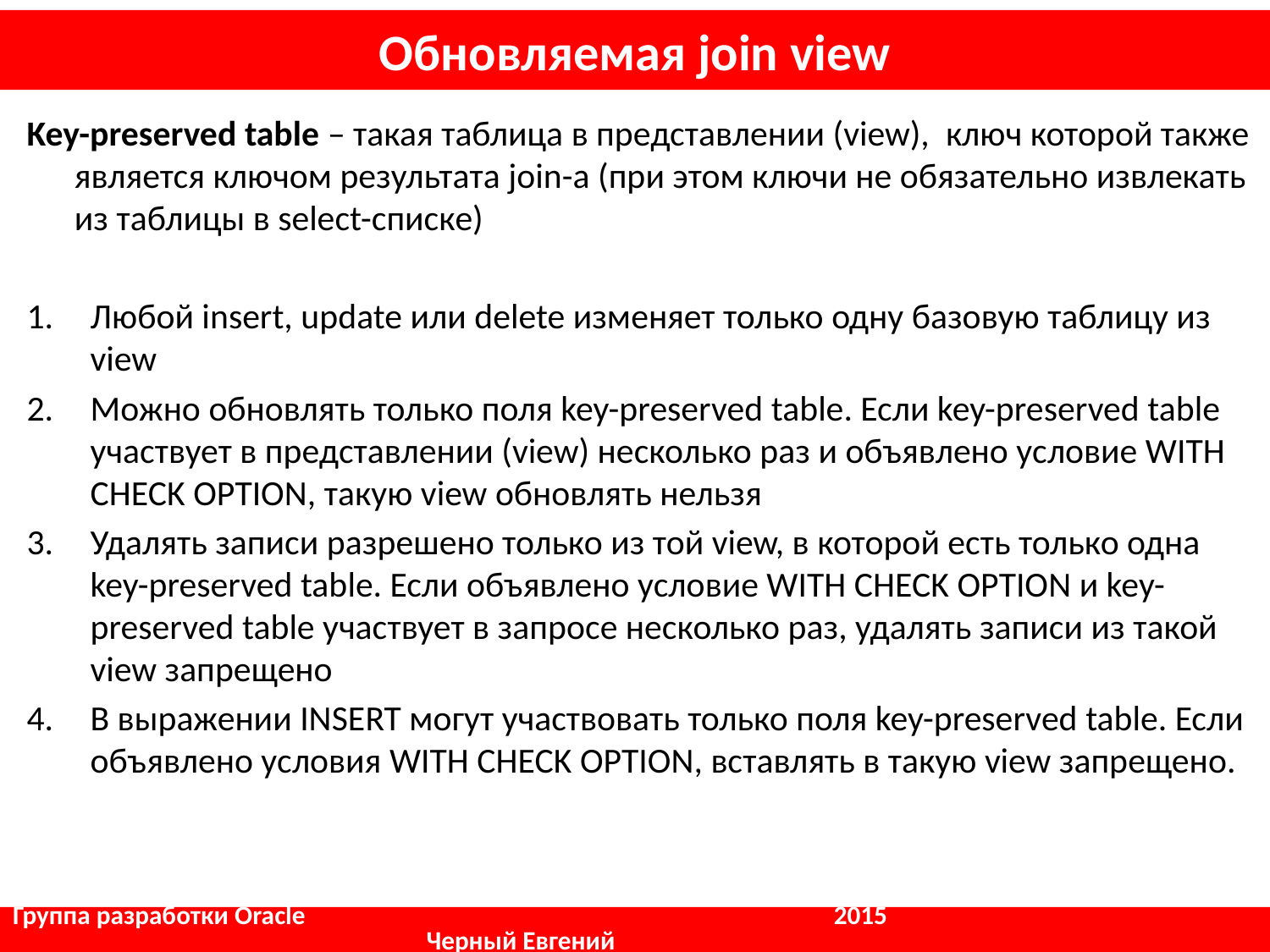

# Обновляемая join view
Key-preserved table – такая таблица в представлении (view),  ключ которой также является ключом результата join-а (при этом ключи не обязательно извлекать из таблицы в select-списке)

Любой insert, update или delete изменяет только одну базовую таблицу из view
Можно обновлять только поля key-preserved table. Если key-preserved table участвует в представлении (view) несколько раз и объявлено условие WITH CHECK OPTION, такую view обновлять нельзя
Удалять записи разрешено только из той view, в которой есть только одна key-preserved table. Если объявлено условие WITH CHECK OPTION и key-preserved table участвует в запросе несколько раз, удалять записи из такой view запрещено
В выражении INSERT могут участвовать только поля key-preserved table. Если объявлено условия WITH CHECK OPTION, вставлять в такую view запрещено.

Группа разработки Oracle				          2015					                           Черный Евгений